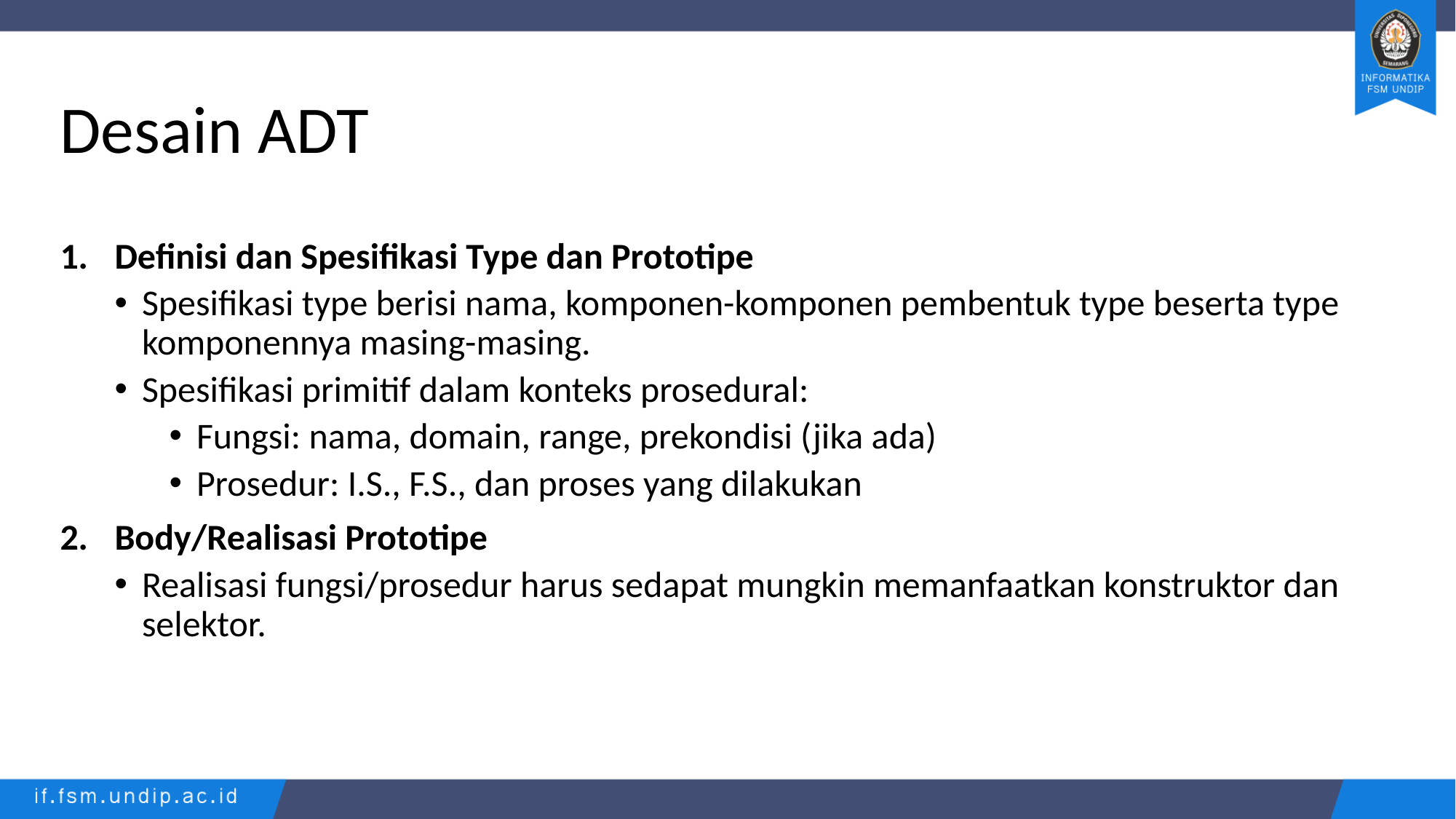

# Desain ADT
Definisi dan Spesifikasi Type dan Prototipe
Spesifikasi type berisi nama, komponen-komponen pembentuk type beserta type komponennya masing-masing.
Spesifikasi primitif dalam konteks prosedural:
Fungsi: nama, domain, range, prekondisi (jika ada)
Prosedur: I.S., F.S., dan proses yang dilakukan
Body/Realisasi Prototipe
Realisasi fungsi/prosedur harus sedapat mungkin memanfaatkan konstruktor dan selektor.